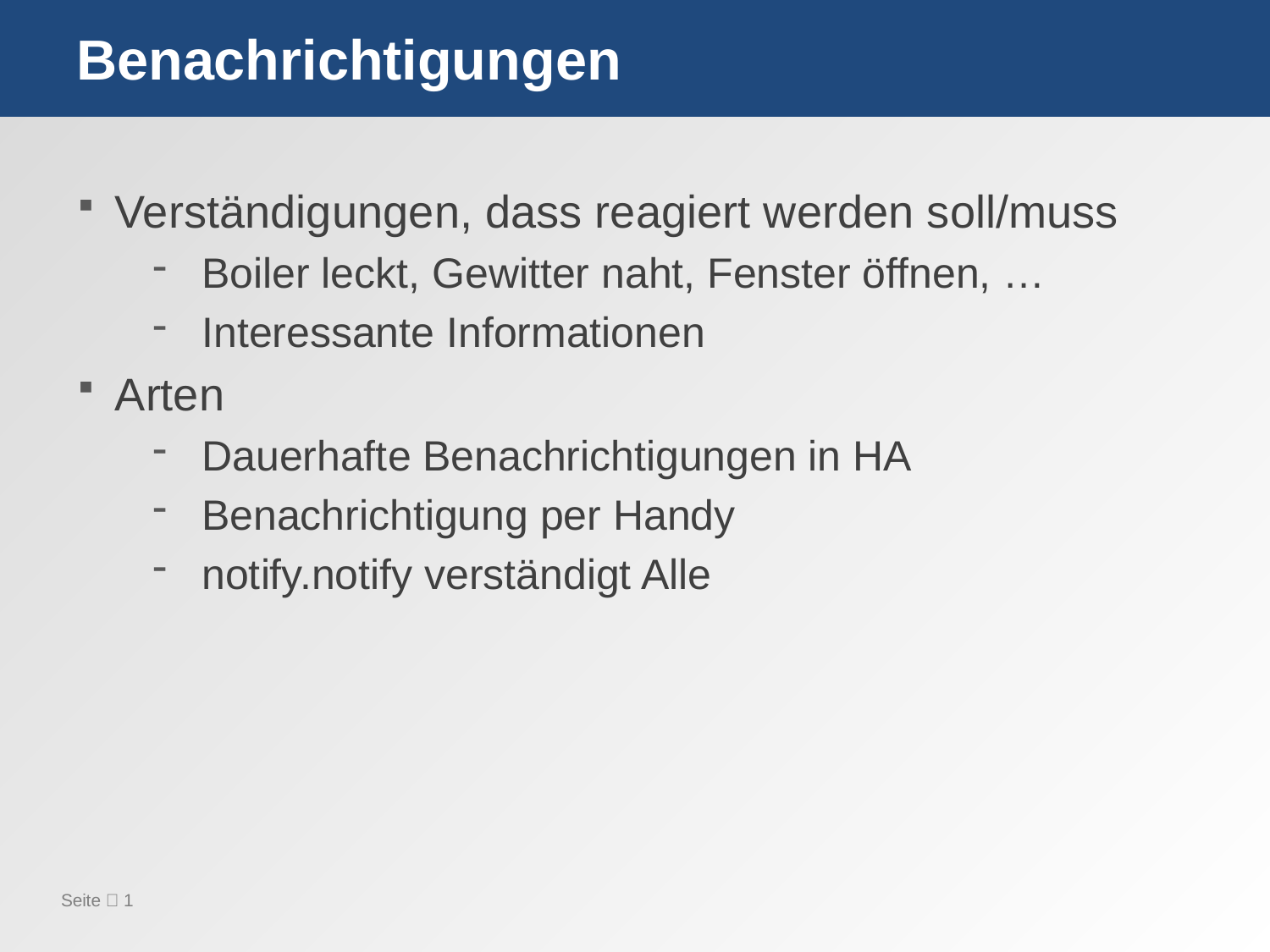

# Benachrichtigungen
Verständigungen, dass reagiert werden soll/muss
Boiler leckt, Gewitter naht, Fenster öffnen, …
Interessante Informationen
Arten
Dauerhafte Benachrichtigungen in HA
Benachrichtigung per Handy
notify.notify verständigt Alle